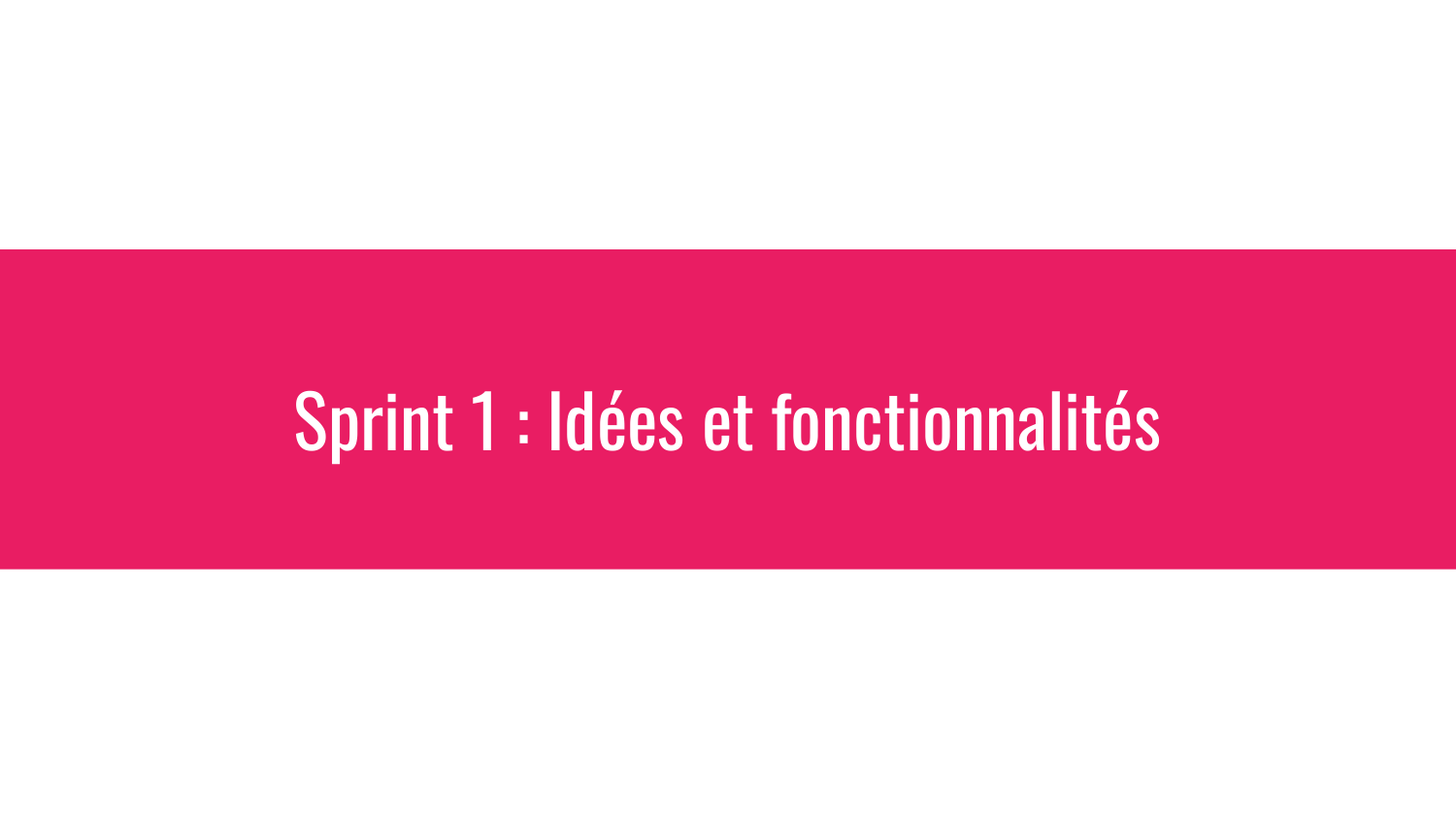

# Sprint 1 : Idées et fonctionnalités